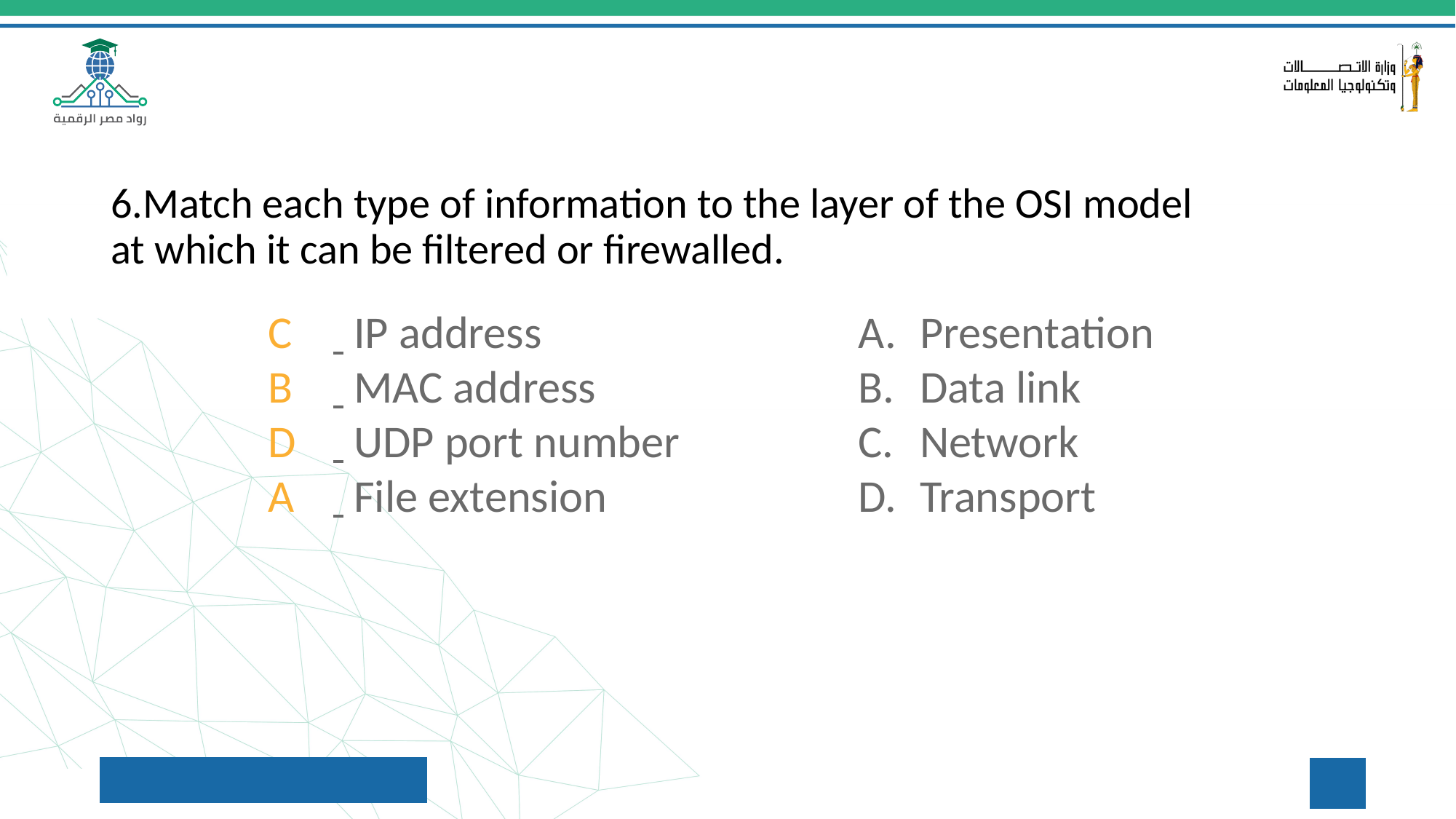

6.Match each type of information to the layer of the OSI model at which it can be filtered or firewalled.

C
B
D
A
	  IP address
	  MAC address
	  UDP port number
	  File extension
Presentation
Data link
Network
Transport